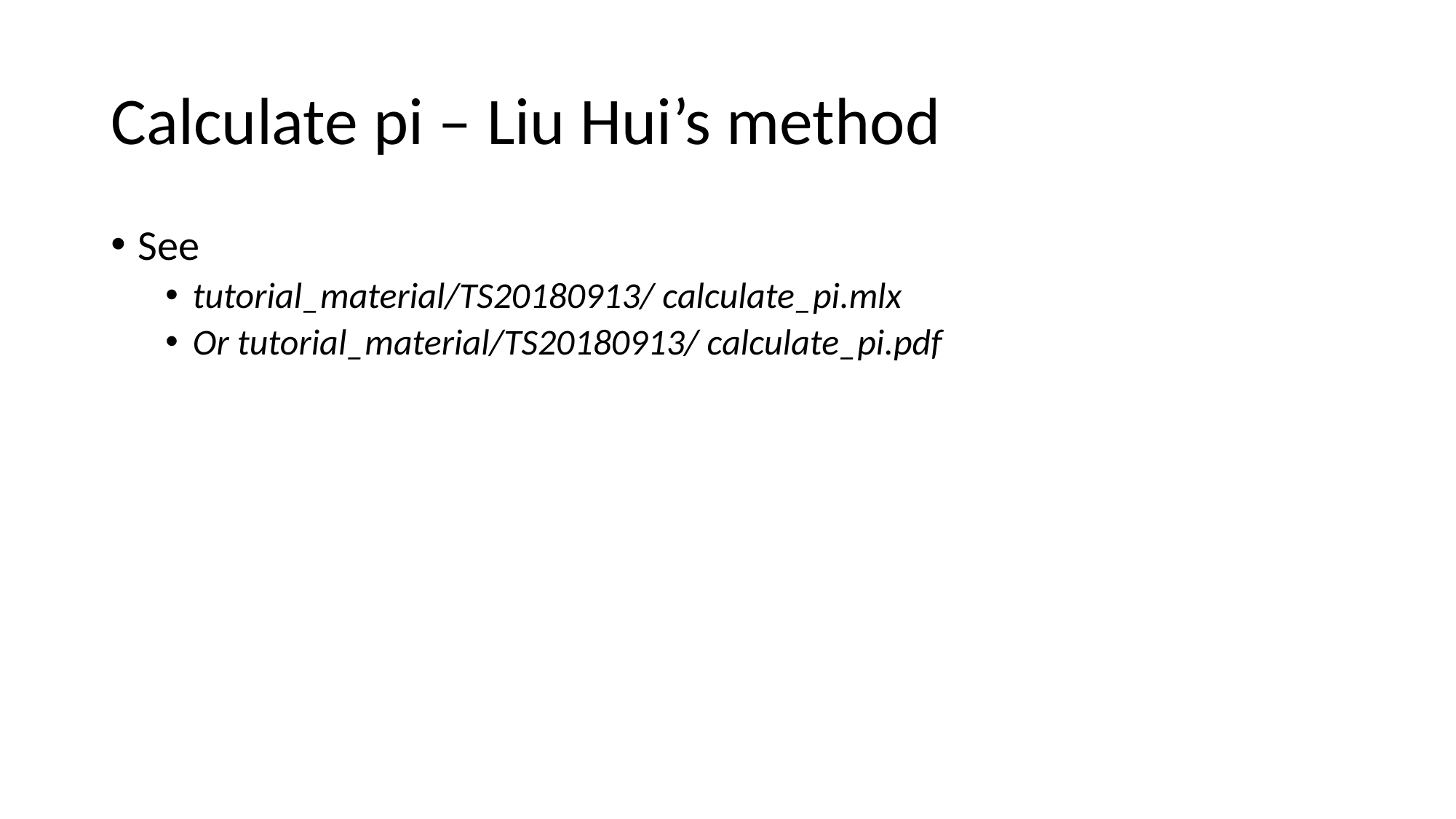

# Calculate pi – Liu Hui’s method
See
tutorial_material/TS20180913/ calculate_pi.mlx
Or tutorial_material/TS20180913/ calculate_pi.pdf